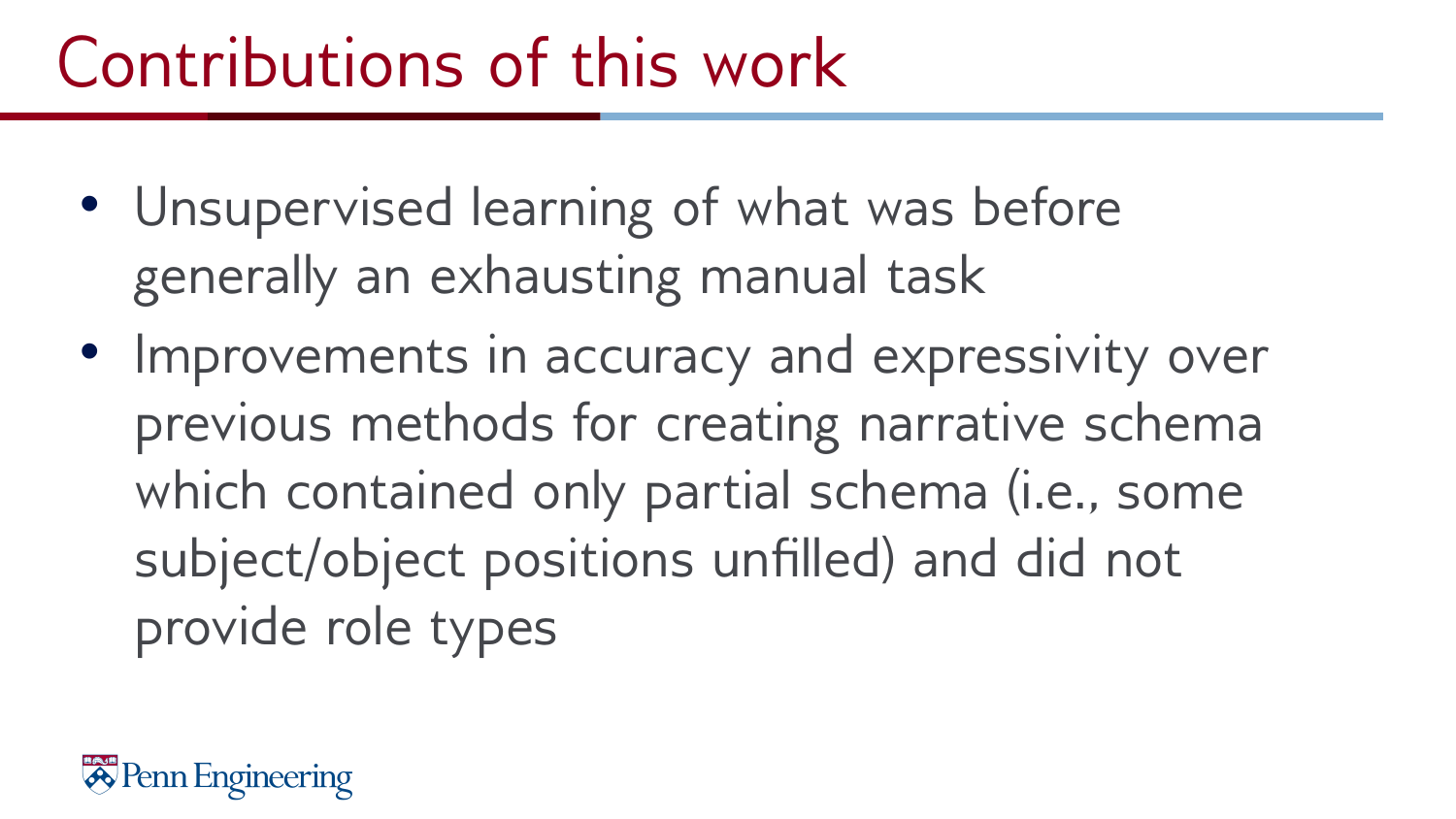

# Contributions of this work
Unsupervised learning of what was before generally an exhausting manual task
Improvements in accuracy and expressivity over previous methods for creating narrative schema which contained only partial schema (i.e., some subject/object positions unfilled) and did not provide role types
6